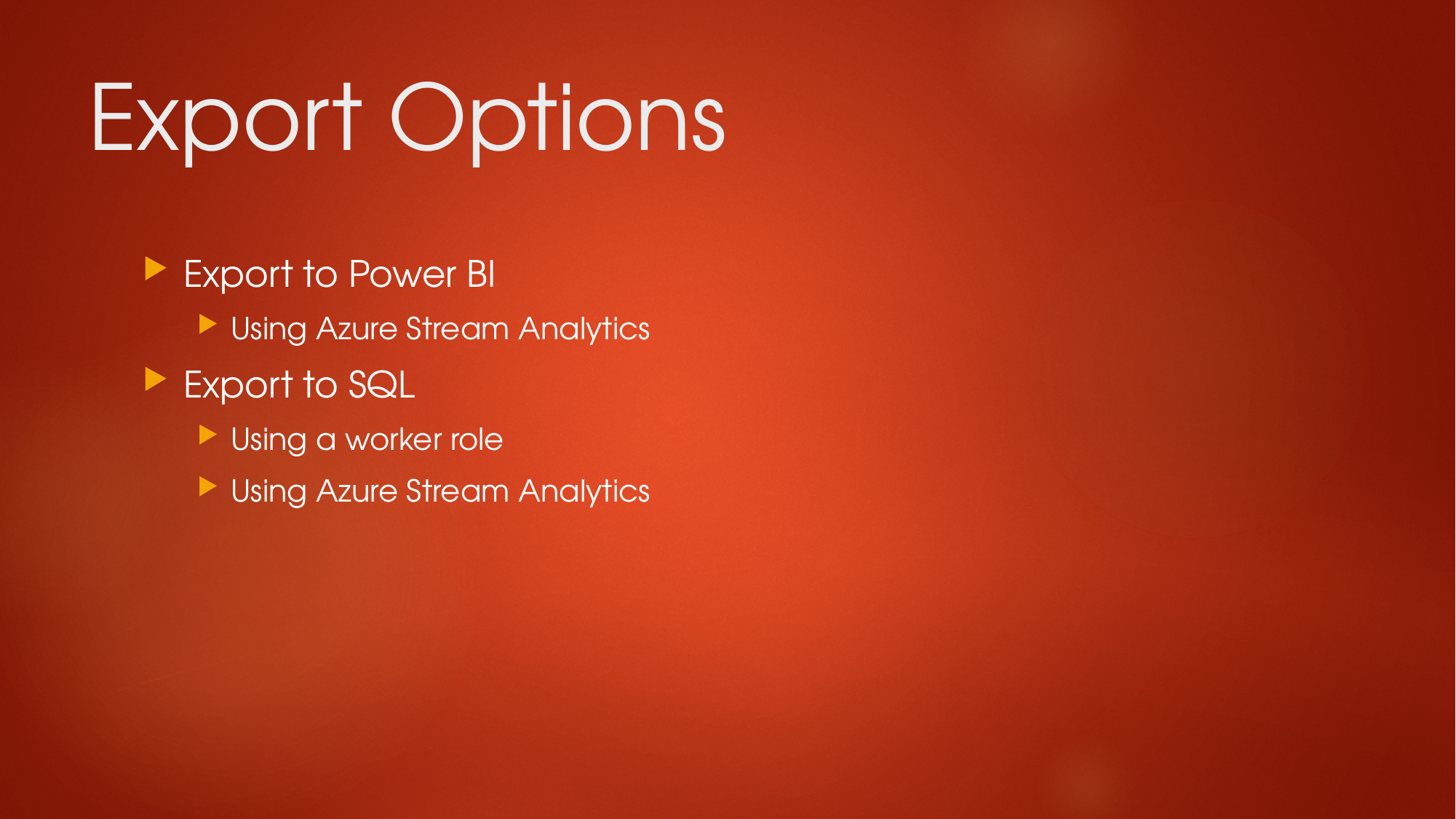

# Export Options
Export to Power BI
Using Azure Stream Analytics
Export to SQL
Using a worker role
Using Azure Stream Analytics